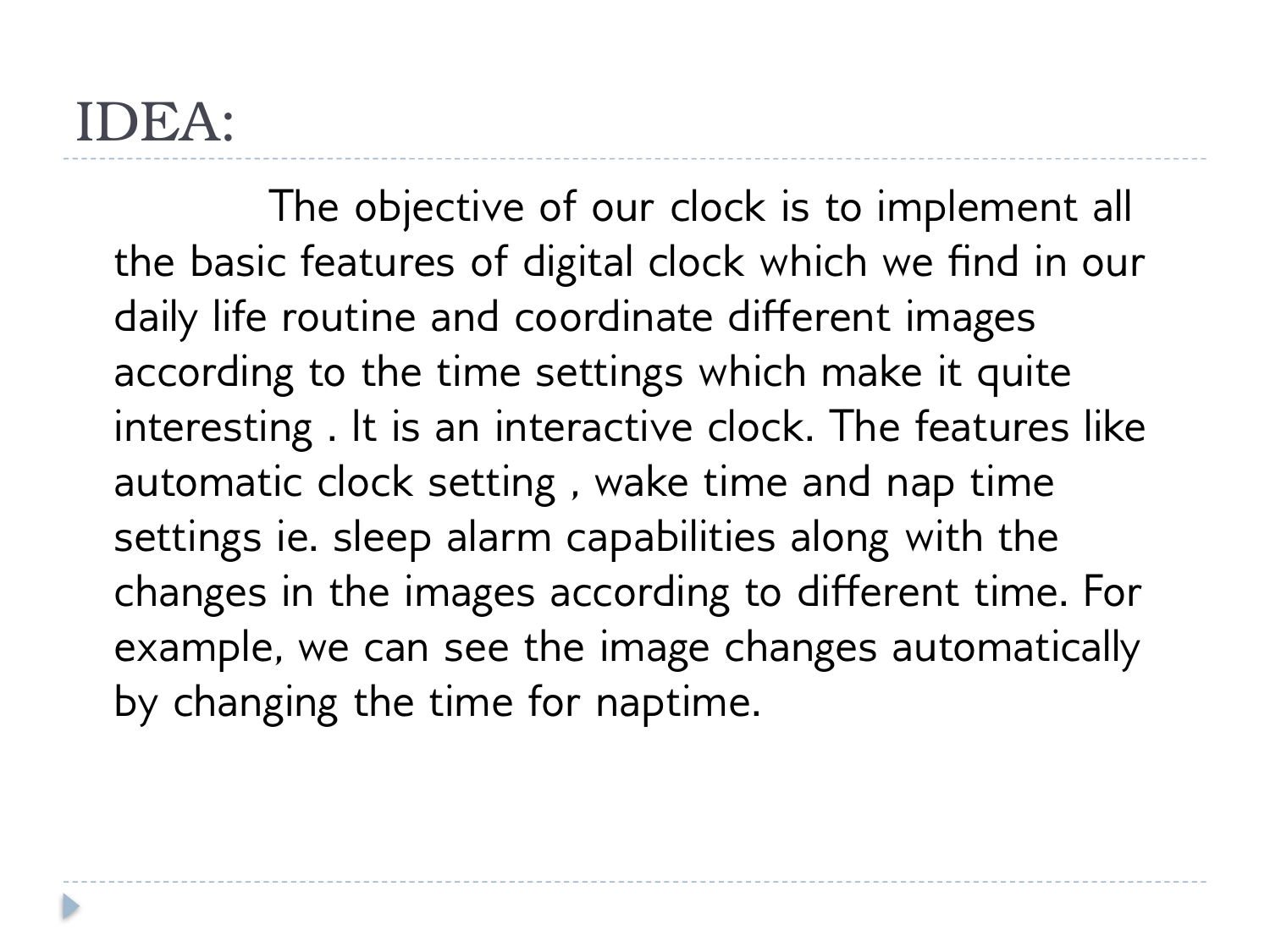

# IDEA:
              The objective of our clock is to implement all the basic features of digital clock which we find in our daily life routine and coordinate different images according to the time settings which make it quite interesting . It is an interactive clock. The features like automatic clock setting , wake time and nap time settings ie. sleep alarm capabilities along with the changes in the images according to different time. For example, we can see the image changes automatically by changing the time for naptime.